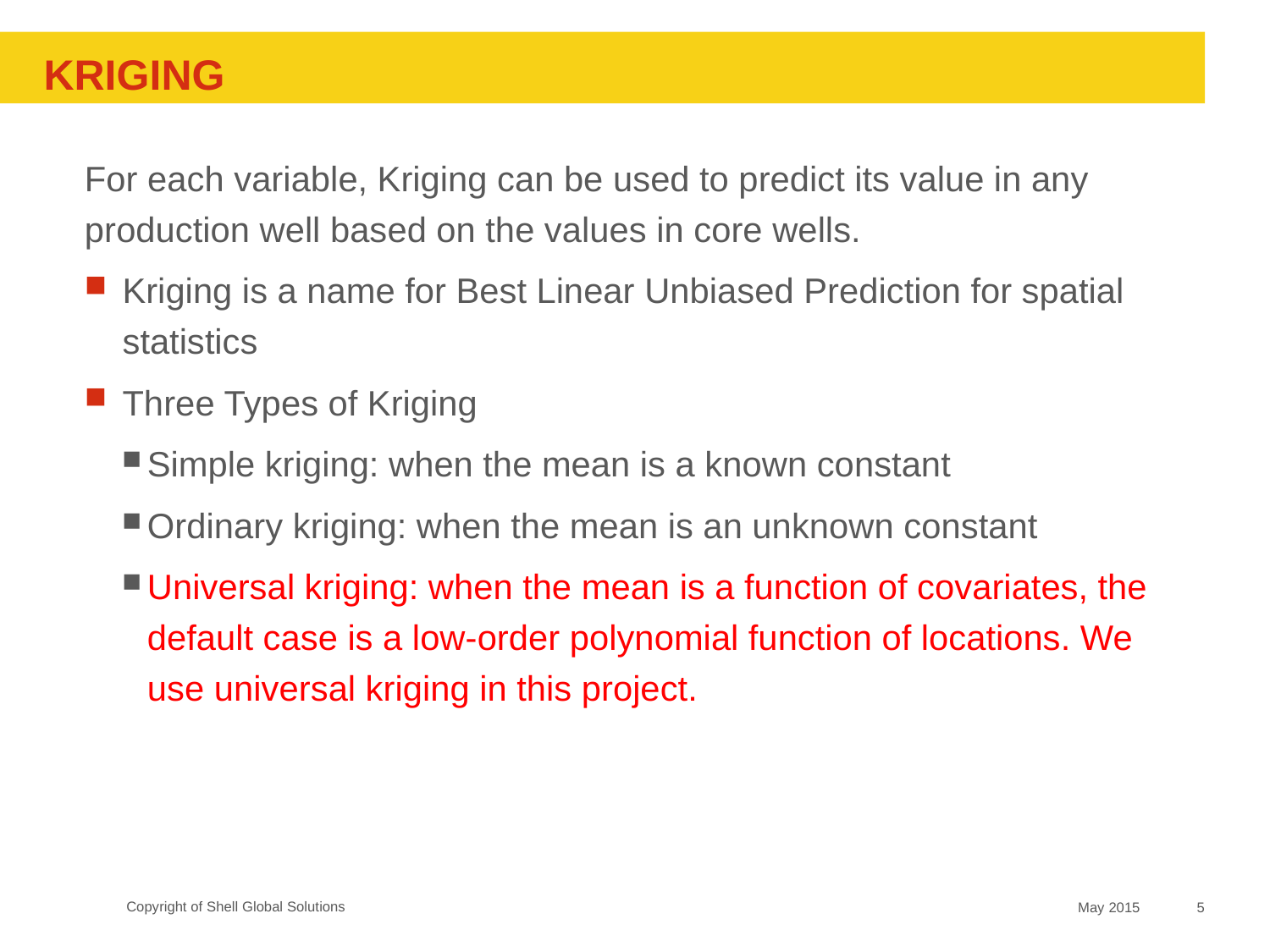

# kriging
For each variable, Kriging can be used to predict its value in any production well based on the values in core wells.
Kriging is a name for Best Linear Unbiased Prediction for spatial statistics
Three Types of Kriging
Simple kriging: when the mean is a known constant
Ordinary kriging: when the mean is an unknown constant
Universal kriging: when the mean is a function of covariates, the default case is a low-order polynomial function of locations. We use universal kriging in this project.

May 2015

5